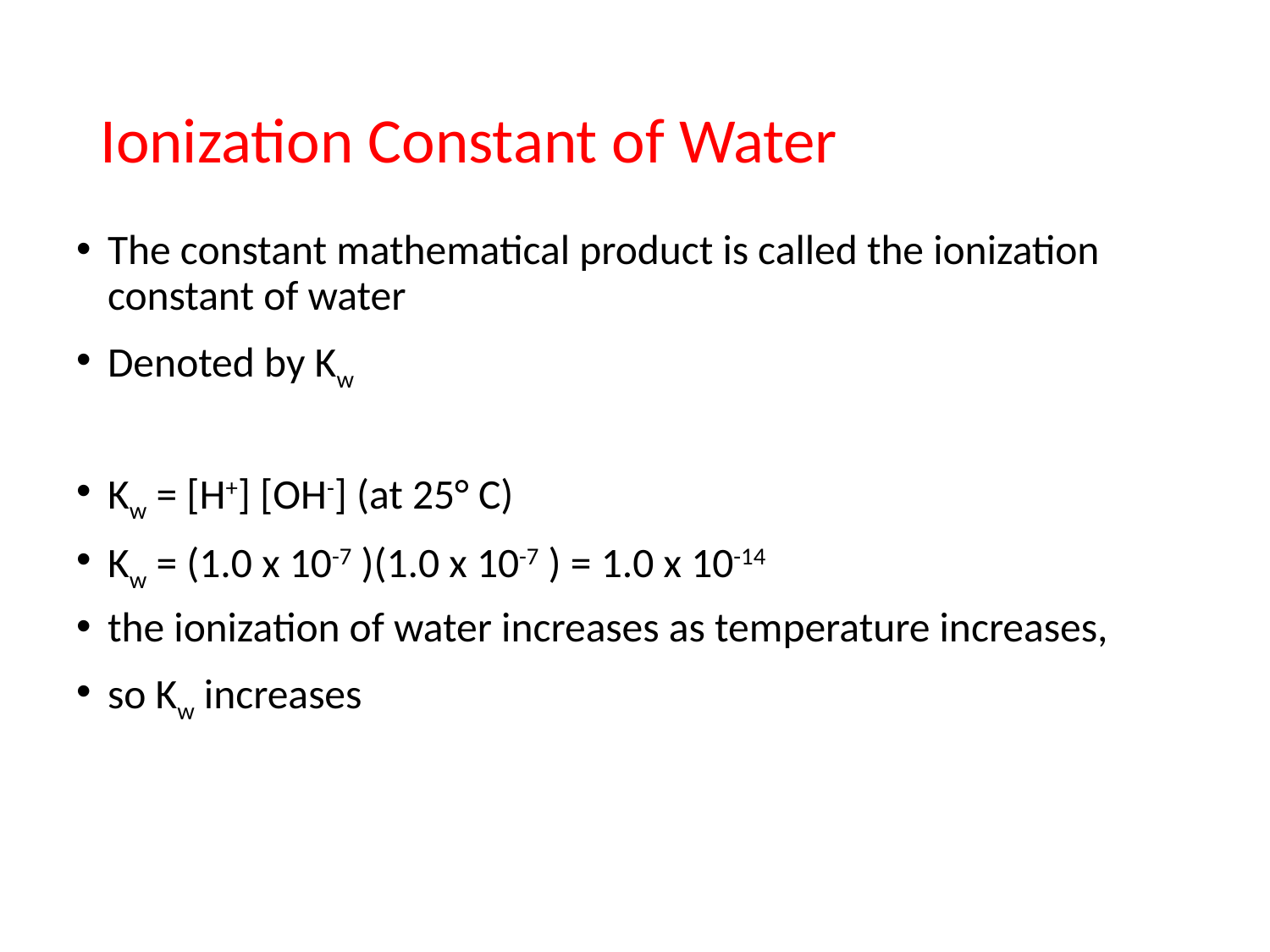

# Ionization Constant of Water
The constant mathematical product is called the ionization constant of water
Denoted by Kw

Kw = [H+] [OH-] (at 25° C)
Kw = (1.0 x 10-7 )(1.0 x 10-7 ) = 1.0 x 10-14
the ionization of water increases as temperature increases,
so Kw increases